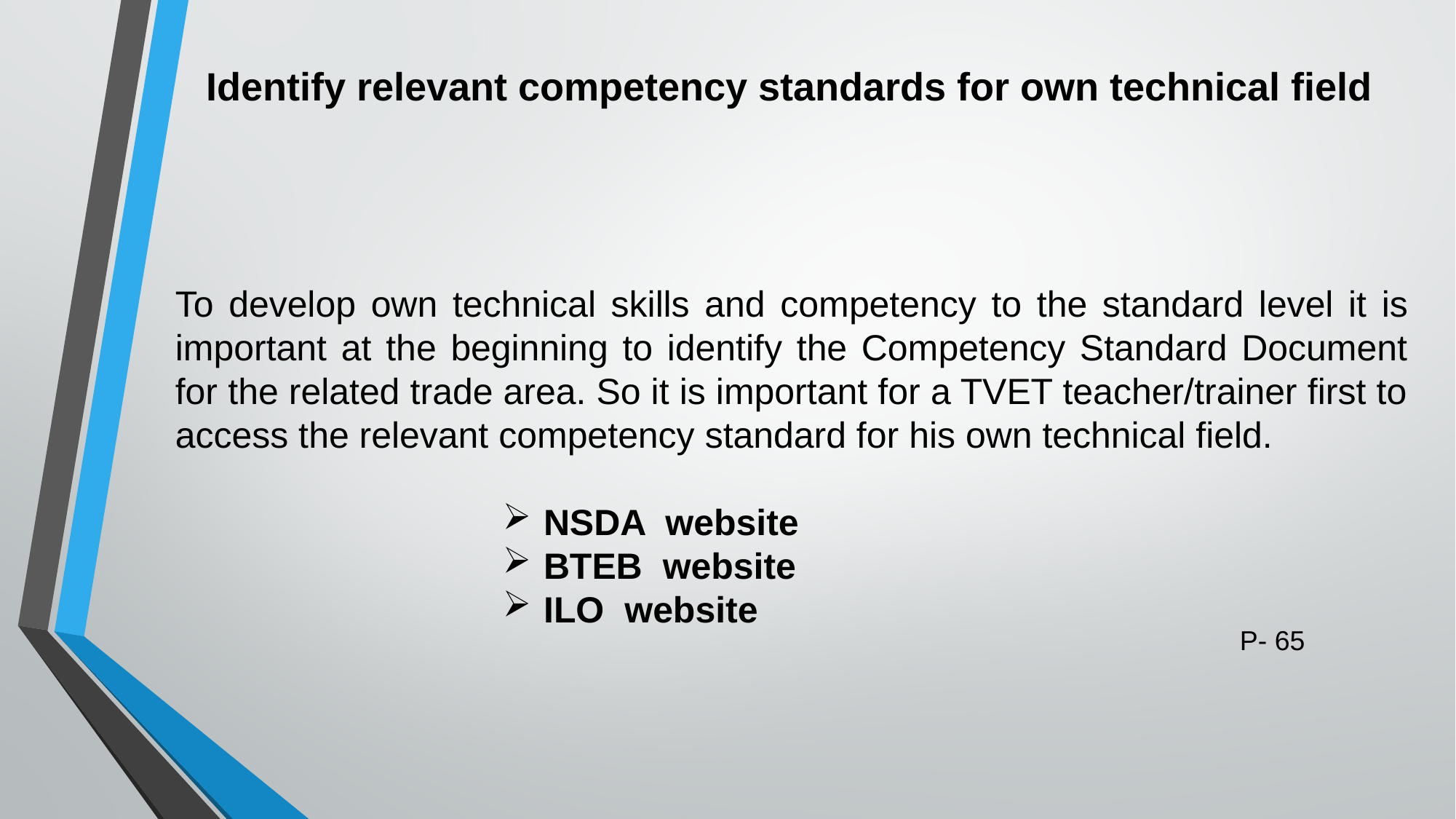

# Identify relevant competency standards for own technical field

To develop own technical skills and competency to the standard level it is important at the beginning to identify the Competency Standard Document for the related trade area. So it is important for a TVET teacher/trainer first to access the relevant competency standard for his own technical field.

NSDA  website
BTEB  website
ILO  website
P- 65